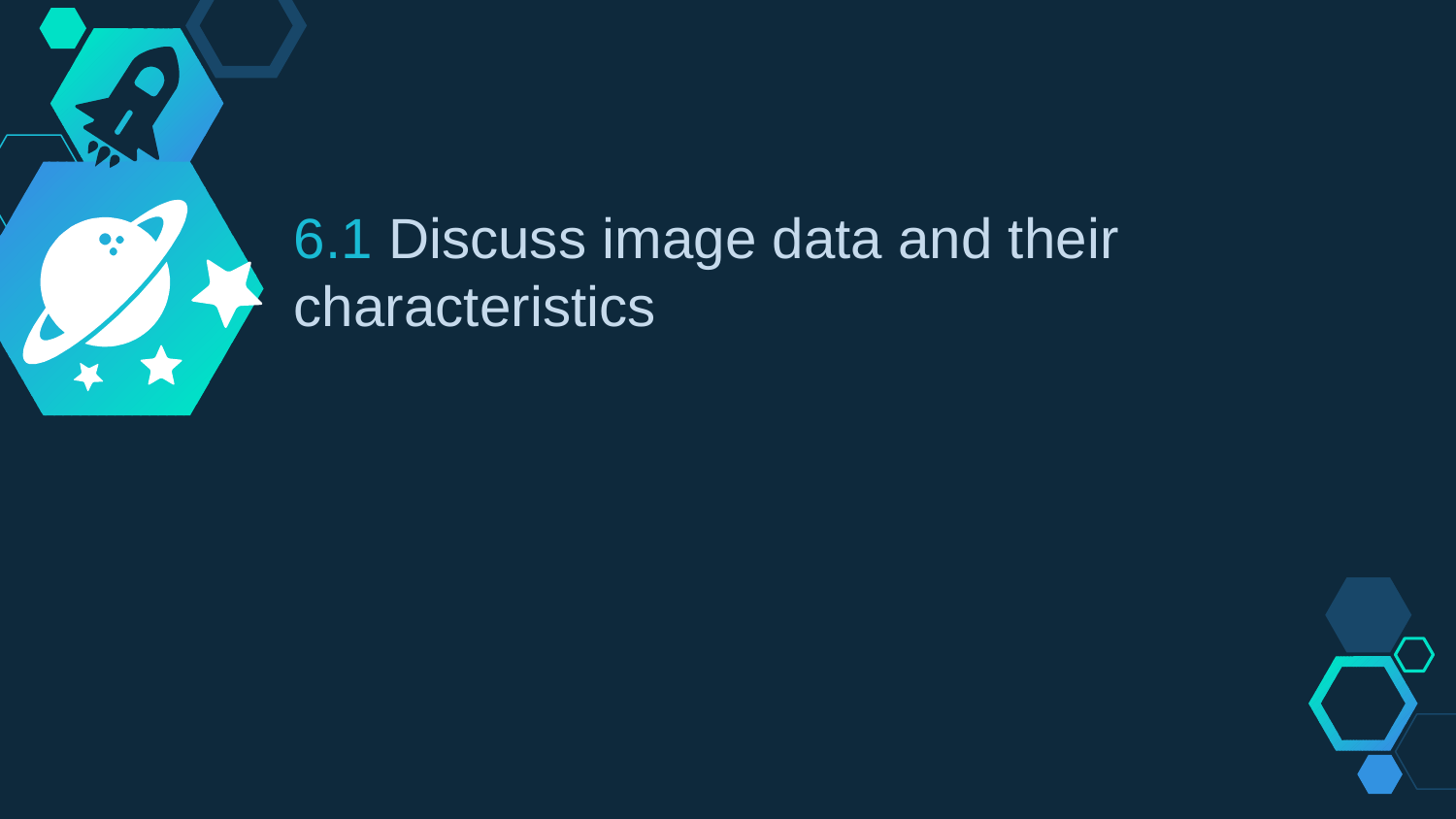

6.1 Discuss image data and their characteristics